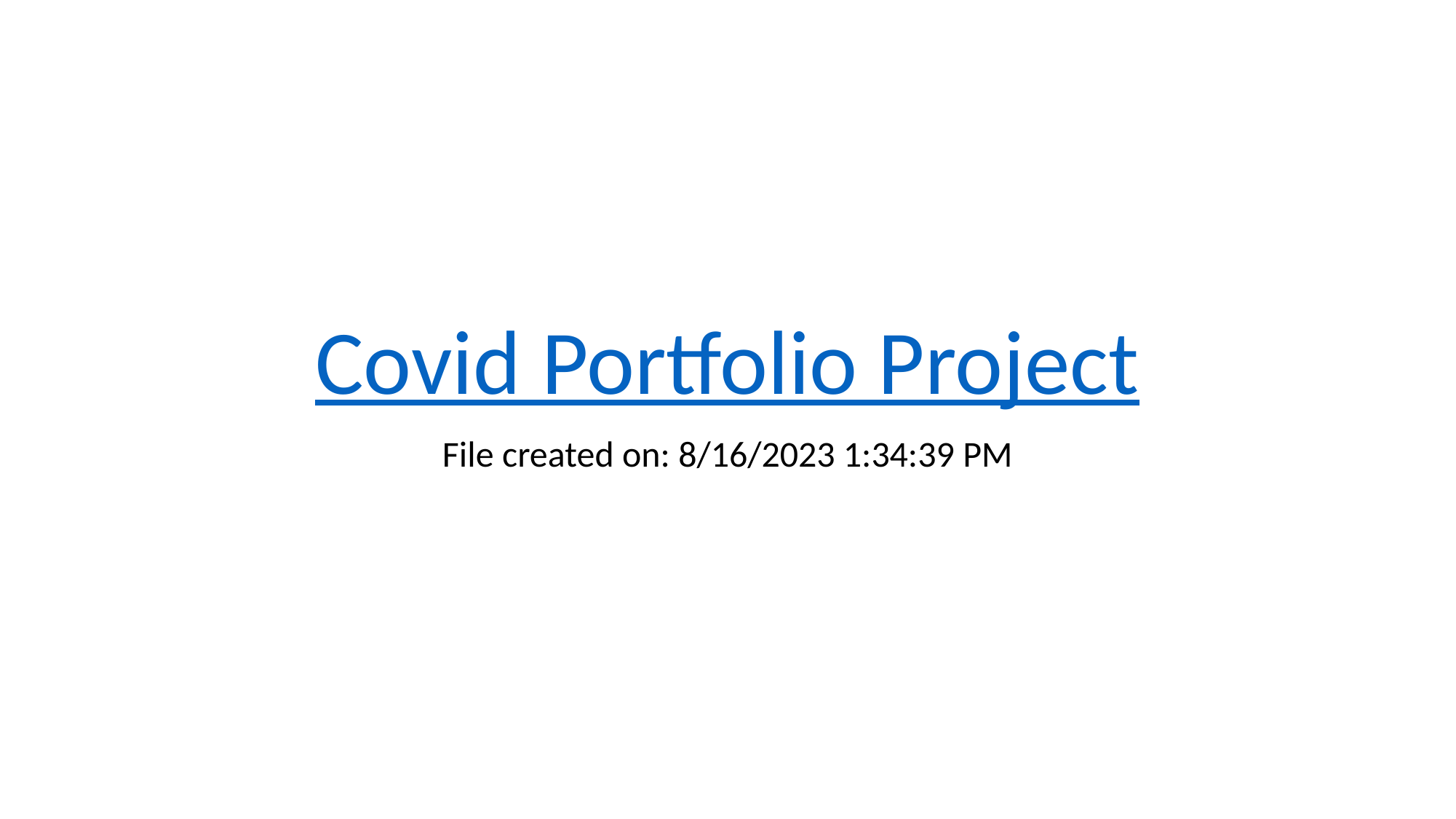

# Covid Portfolio Project
File created on: 8/16/2023 1:34:39 PM